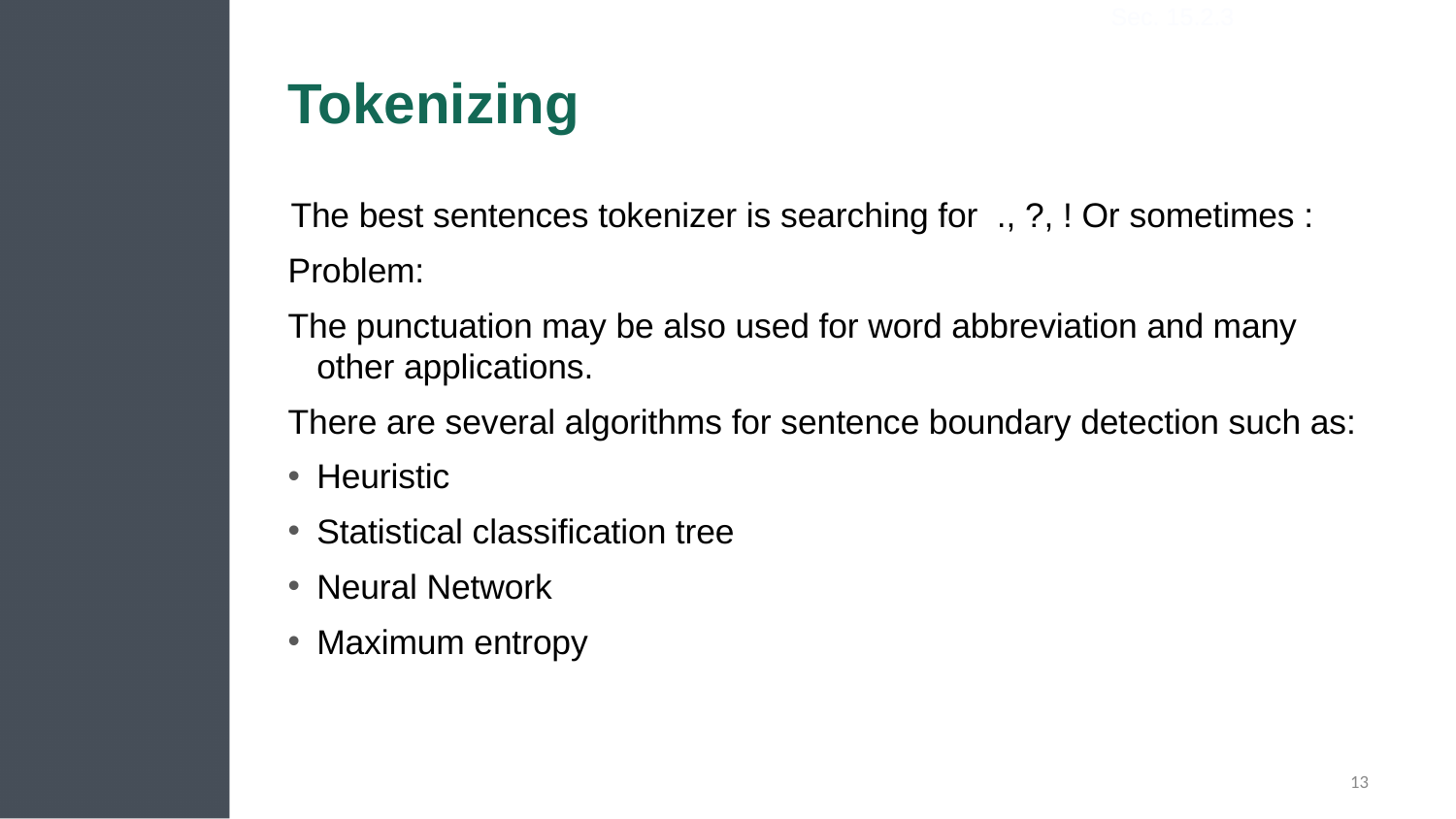

Sec. 15.2.3
# Tokenizing
The best sentences tokenizer is searching for  ., ?, ! Or sometimes :
Problem:
The punctuation may be also used for word abbreviation and many other applications.
There are several algorithms for sentence boundary detection such as:
Heuristic
Statistical classification tree
Neural Network
Maximum entropy
13